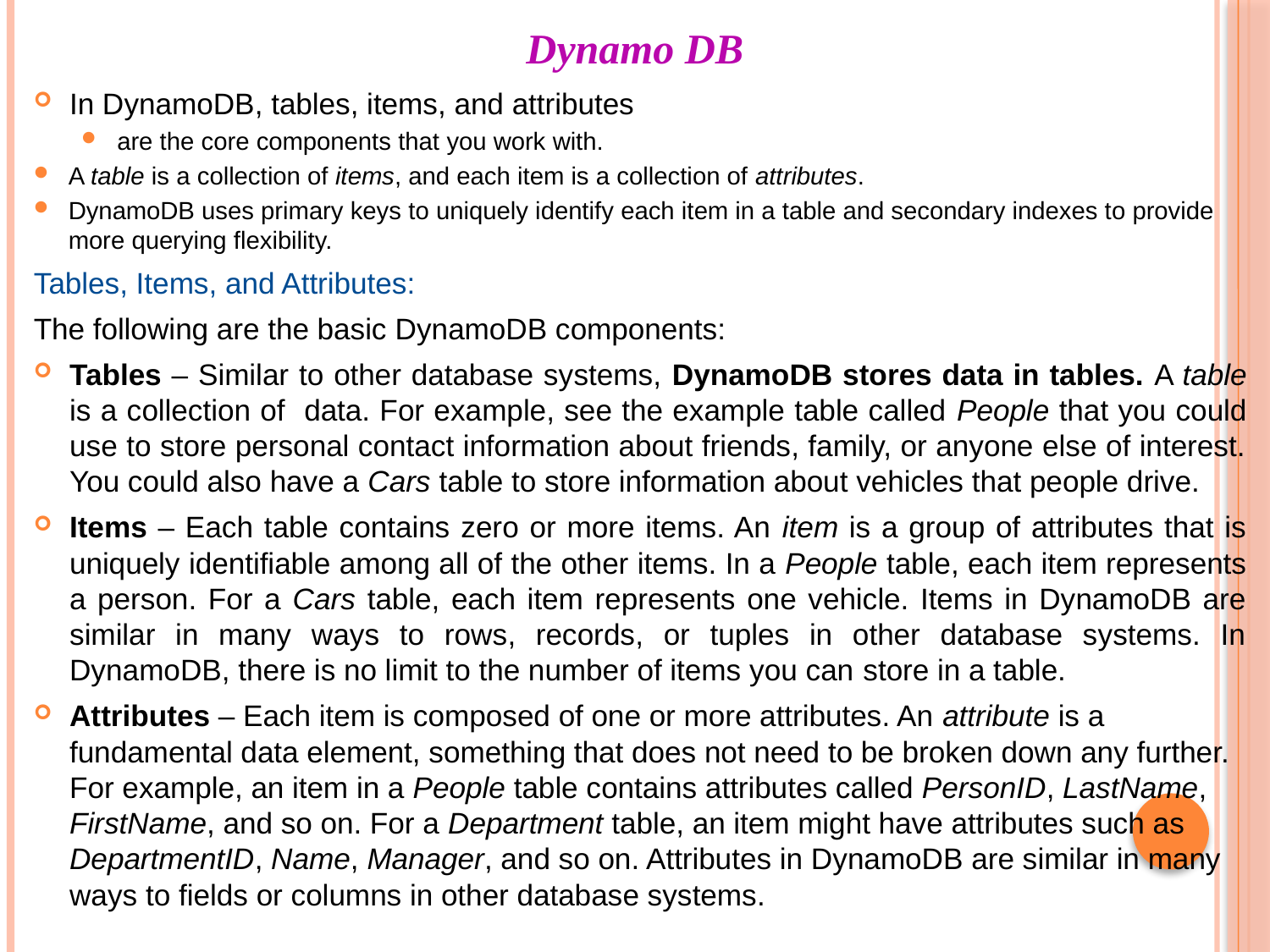

# Dynamo DB
In DynamoDB, tables, items, and attributes
are the core components that you work with.
A table is a collection of items, and each item is a collection of attributes.
DynamoDB uses primary keys to uniquely identify each item in a table and secondary indexes to provide more querying flexibility.
Tables, Items, and Attributes:
The following are the basic DynamoDB components:
Tables – Similar to other database systems, DynamoDB stores data in tables. A table is a collection of  data. For example, see the example table called People that you could use to store personal contact information about friends, family, or anyone else of interest. You could also have a Cars table to store information about vehicles that people drive.
Items – Each table contains zero or more items. An item is a group of attributes that is uniquely identifiable among all of the other items. In a People table, each item represents a person. For a Cars table, each item represents one vehicle. Items in DynamoDB are similar in many ways to rows, records, or tuples in other database systems. In DynamoDB, there is no limit to the number of items you can store in a table.
Attributes – Each item is composed of one or more attributes. An attribute is a fundamental data element, something that does not need to be broken down any further. For example, an item in a People table contains attributes called PersonID, LastName, FirstName, and so on. For a Department table, an item might have attributes such as DepartmentID, Name, Manager, and so on. Attributes in DynamoDB are similar in many ways to fields or columns in other database systems.